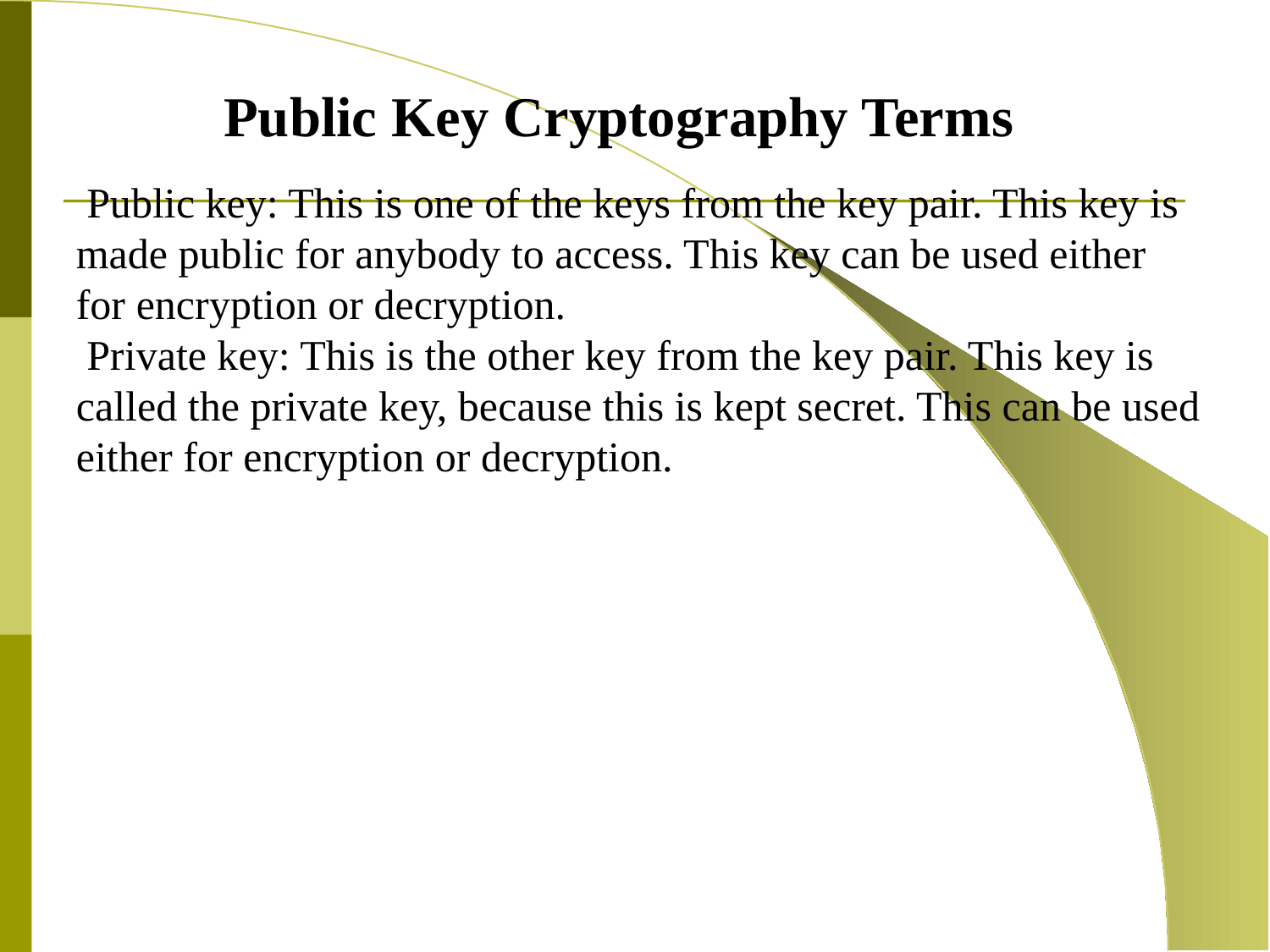

Public Key Cryptography Terms
 Public key: This is one of the keys from the key pair. This key is made public for anybody to access. This key can be used either for encryption or decryption.
 Private key: This is the other key from the key pair. This key is called the private key, because this is kept secret. This can be used either for encryption or decryption.